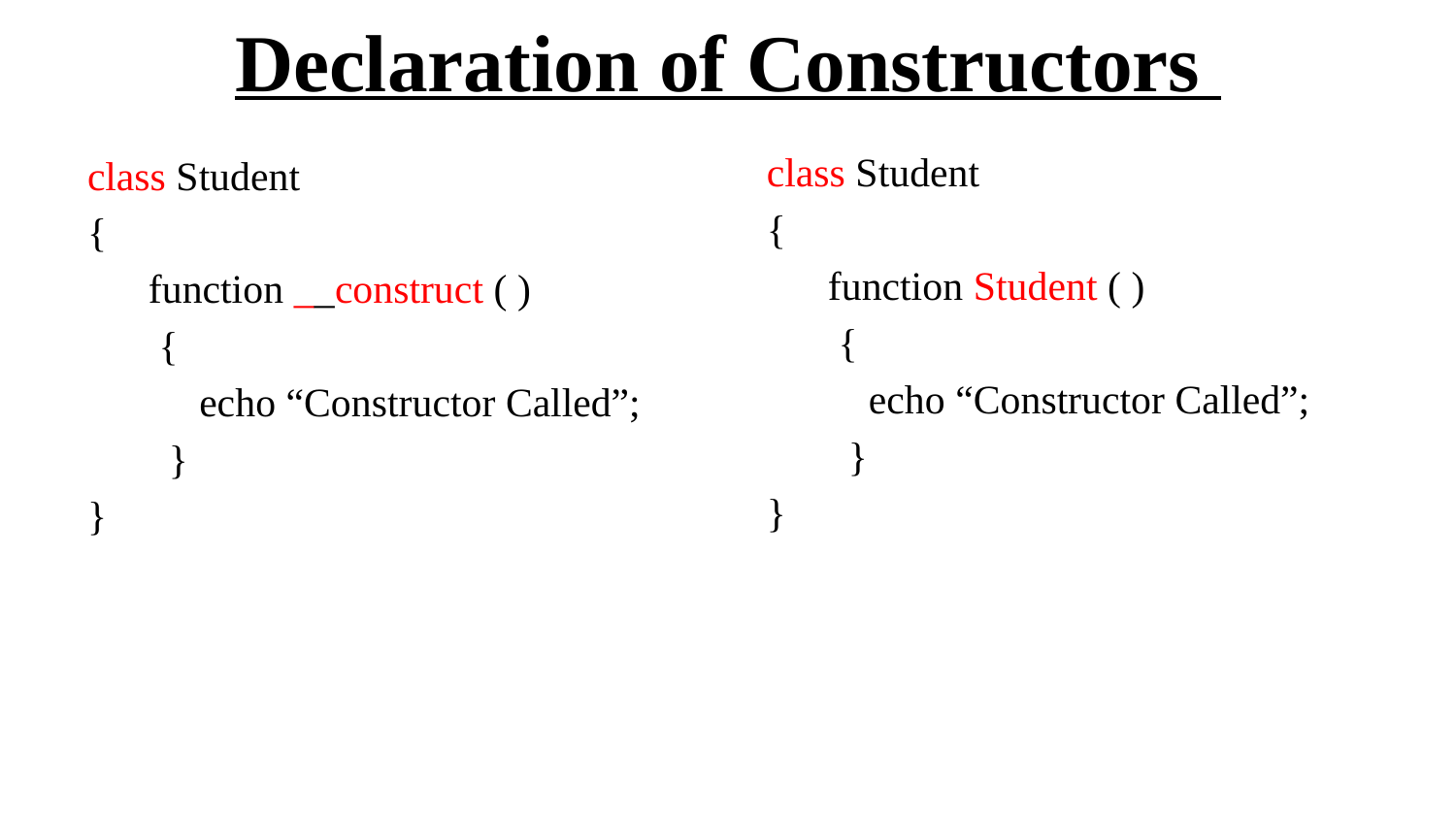

# Declaration of Constructors
class Student
{
      function Student ( )
       {
          echo “Constructor Called”;
        }
}
class Student
{
      function __construct ( )
       {
           echo “Constructor Called”;
        }
}